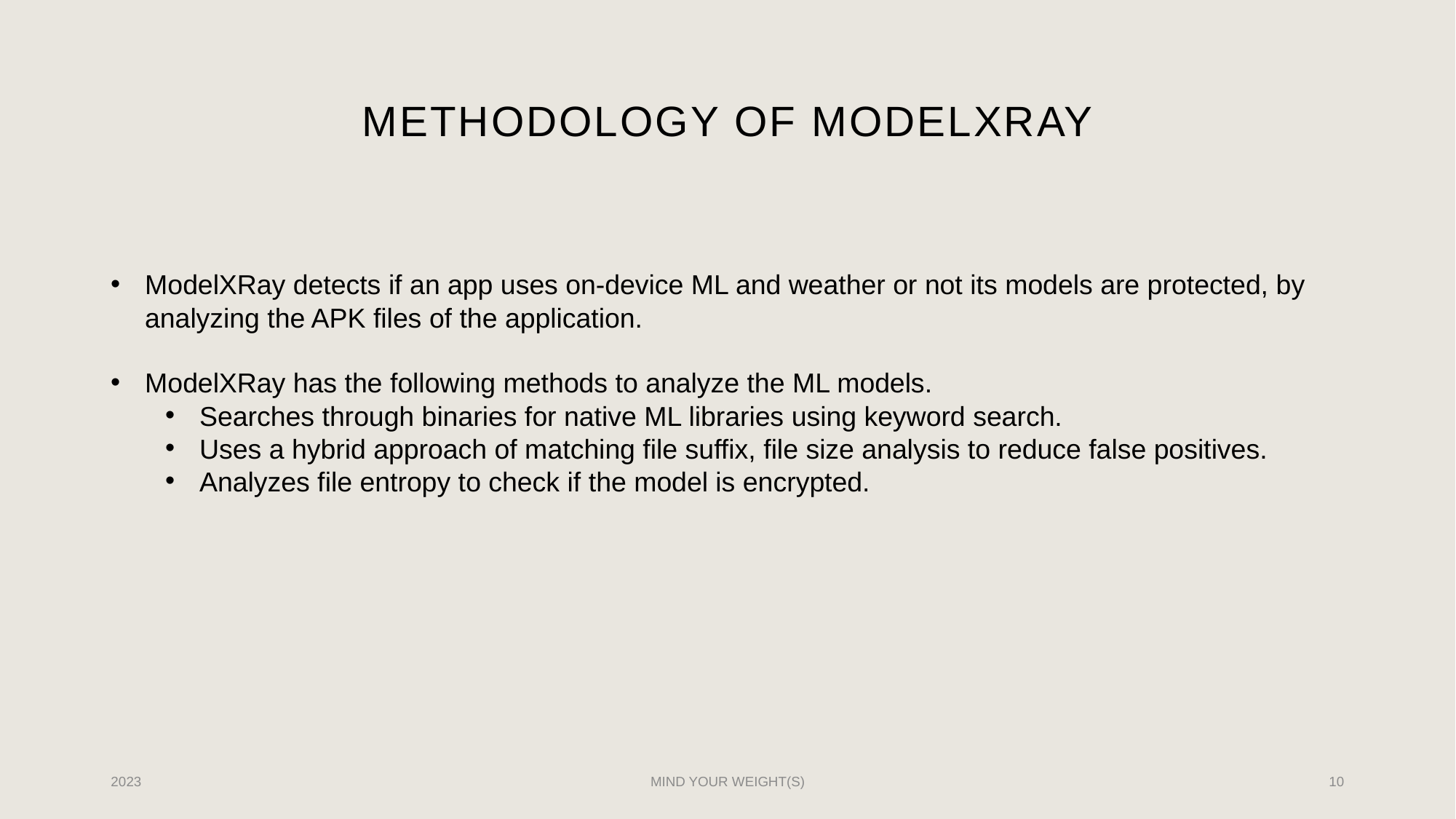

# Methodology of ModelXRay
ModelXRay detects if an app uses on-device ML and weather or not its models are protected, by analyzing the APK files of the application.

ModelXRay has the following methods to analyze the ML models.
Searches through binaries for native ML libraries using keyword search.
Uses a hybrid approach of matching file suffix, file size analysis to reduce false positives.
Analyzes file entropy to check if the model is encrypted.

2023
MIND YOUR WEIGHT(S)
10